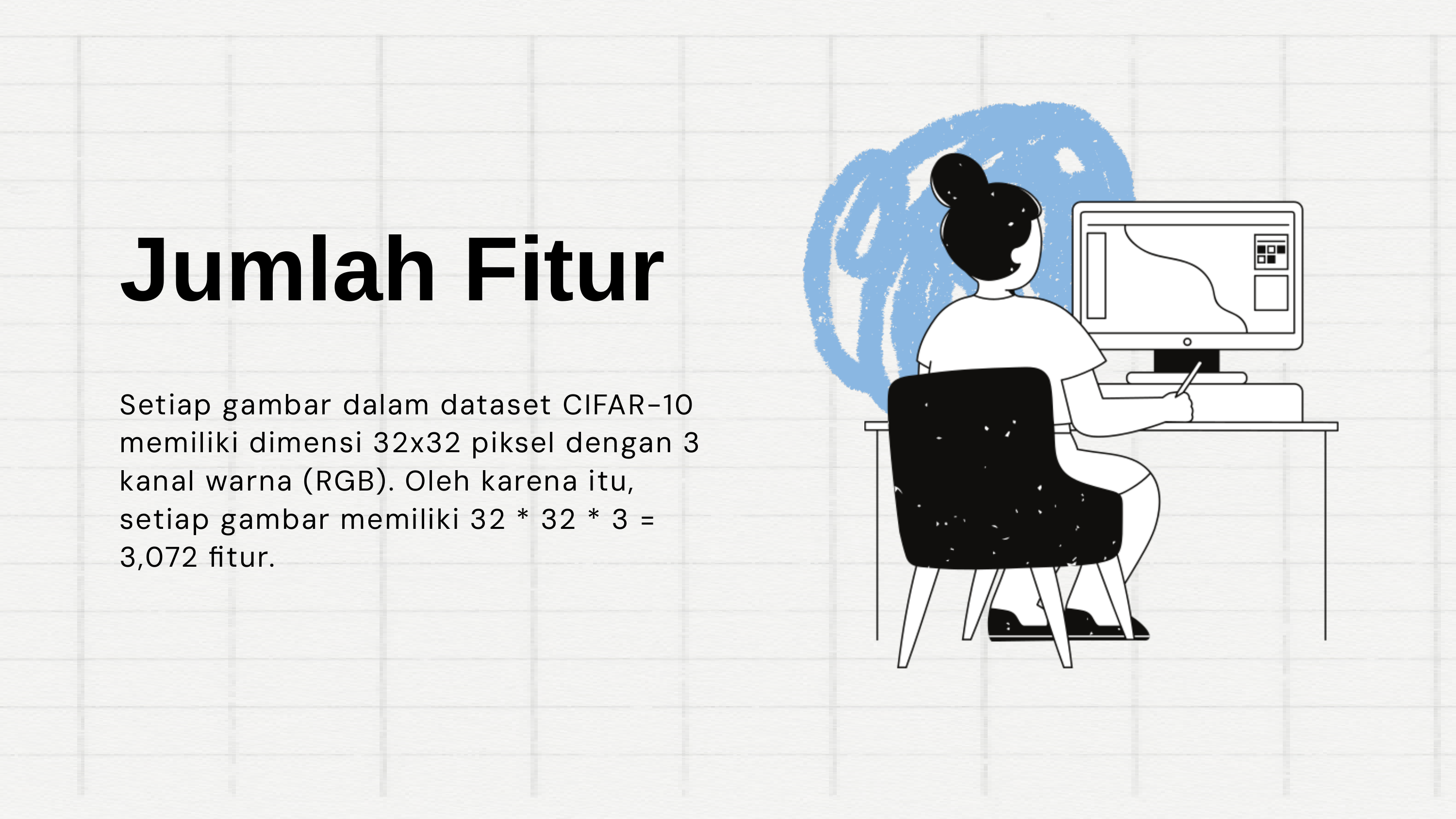

Jumlah Fitur
Setiap gambar dalam dataset CIFAR-10 memiliki dimensi 32x32 piksel dengan 3 kanal warna (RGB). Oleh karena itu, setiap gambar memiliki 32 * 32 * 3 = 3,072 fitur.